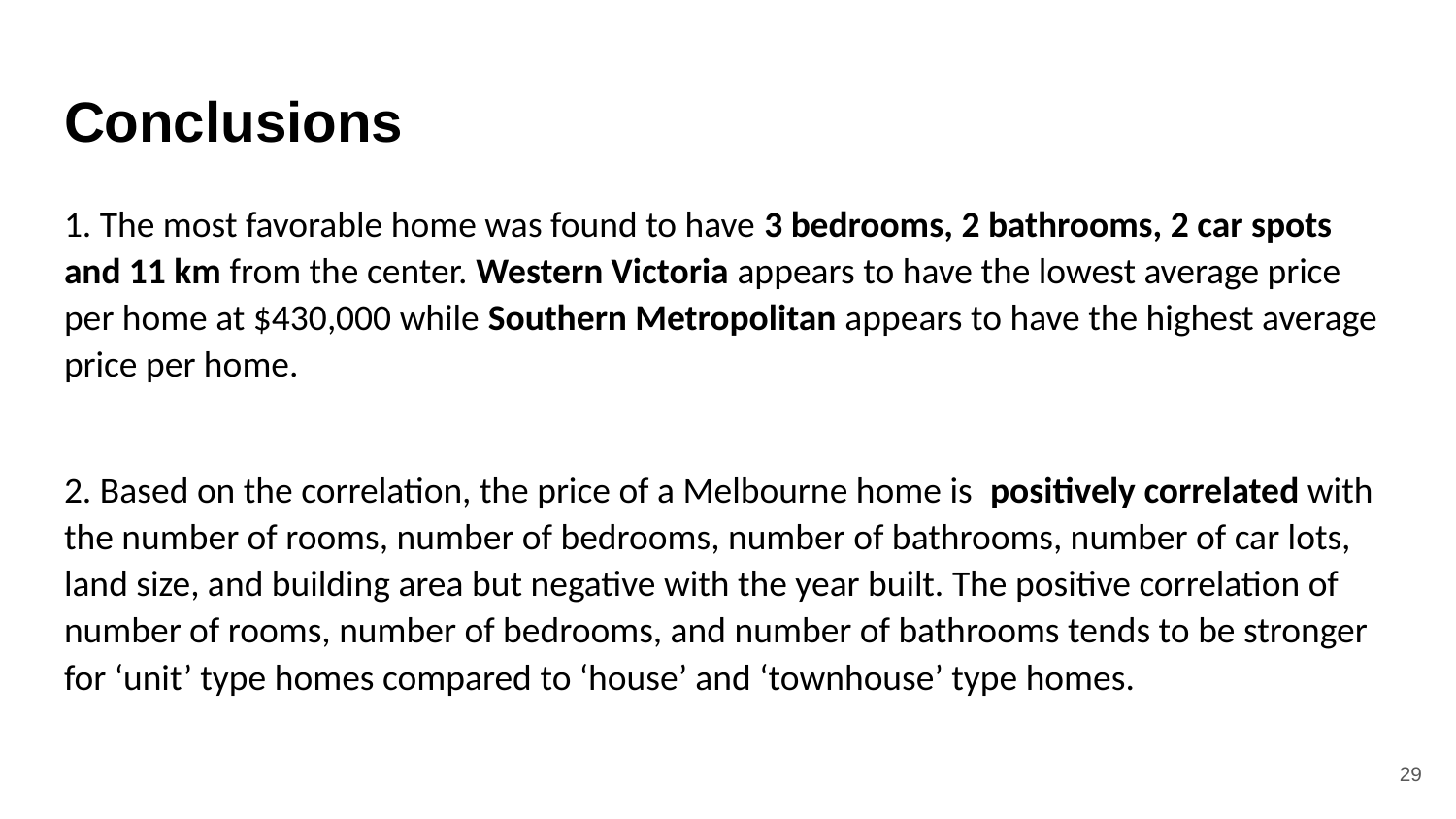

# Conclusions
1. The most favorable home was found to have 3 bedrooms, 2 bathrooms, 2 car spots and 11 km from the center. Western Victoria appears to have the lowest average price per home at $430,000 while Southern Metropolitan appears to have the highest average price per home.

2. Based on the correlation, the price of a Melbourne home is  positively correlated with the number of rooms, number of bedrooms, number of bathrooms, number of car lots, land size, and building area but negative with the year built. The positive correlation of number of rooms, number of bedrooms, and number of bathrooms tends to be stronger for ‘unit’ type homes compared to ‘house’ and ‘townhouse’ type homes.
29